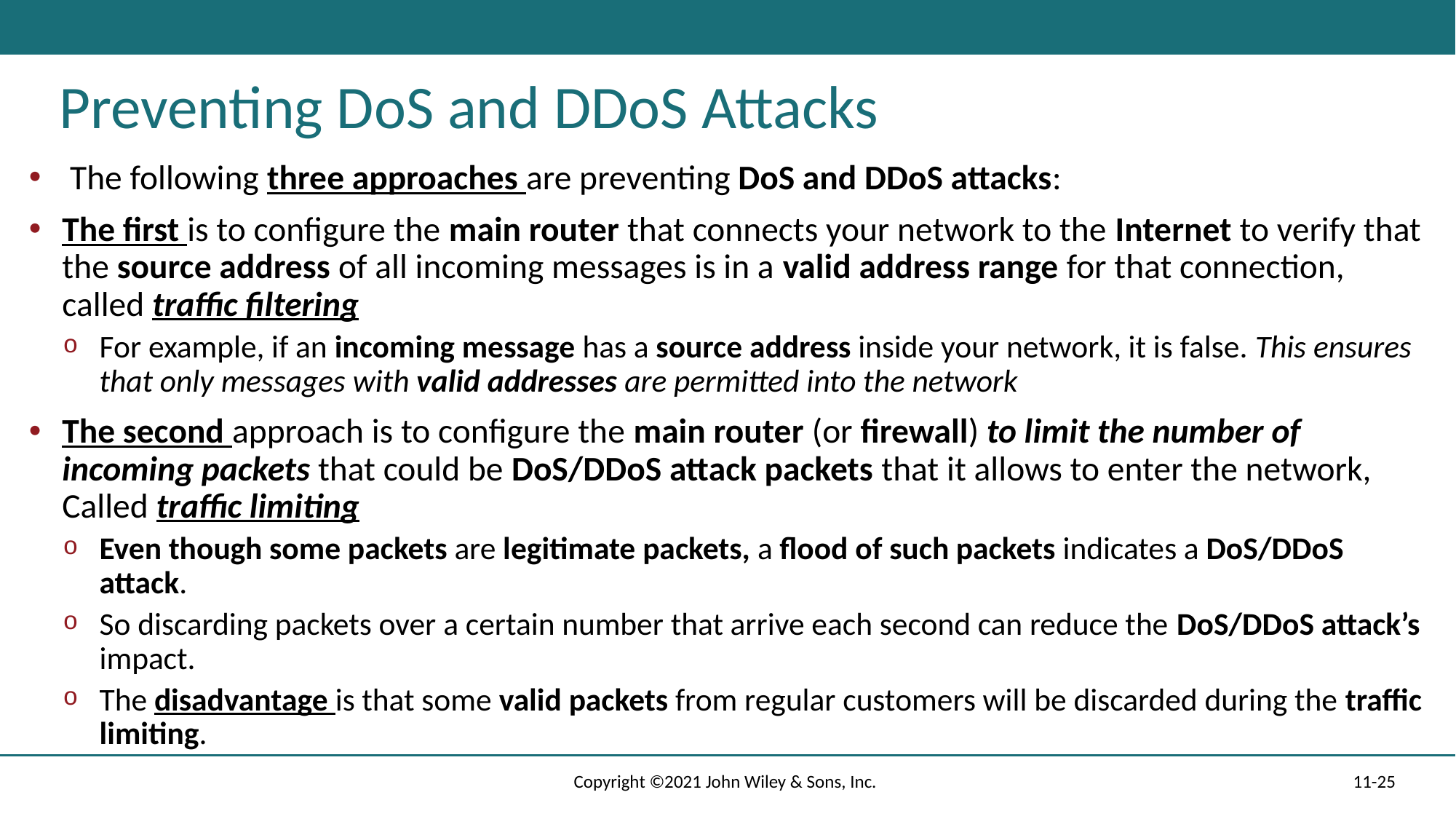

# Preventing DoS and DDoS Attacks
 The following three approaches are preventing DoS and DDoS attacks:
The first is to configure the main router that connects your network to the Internet to verify that the source address of all incoming messages is in a valid address range for that connection, called traffic filtering
For example, if an incoming message has a source address inside your network, it is false. This ensures that only messages with valid addresses are permitted into the network
The second approach is to configure the main router (or firewall) to limit the number of incoming packets that could be DoS/DDoS attack packets that it allows to enter the network, Called traffic limiting
Even though some packets are legitimate packets, a flood of such packets indicates a DoS/DDoS attack.
So discarding packets over a certain number that arrive each second can reduce the DoS/DDoS attack’s impact.
The disadvantage is that some valid packets from regular customers will be discarded during the traffic limiting.
Copyright ©2021 John Wiley & Sons, Inc.
11-25